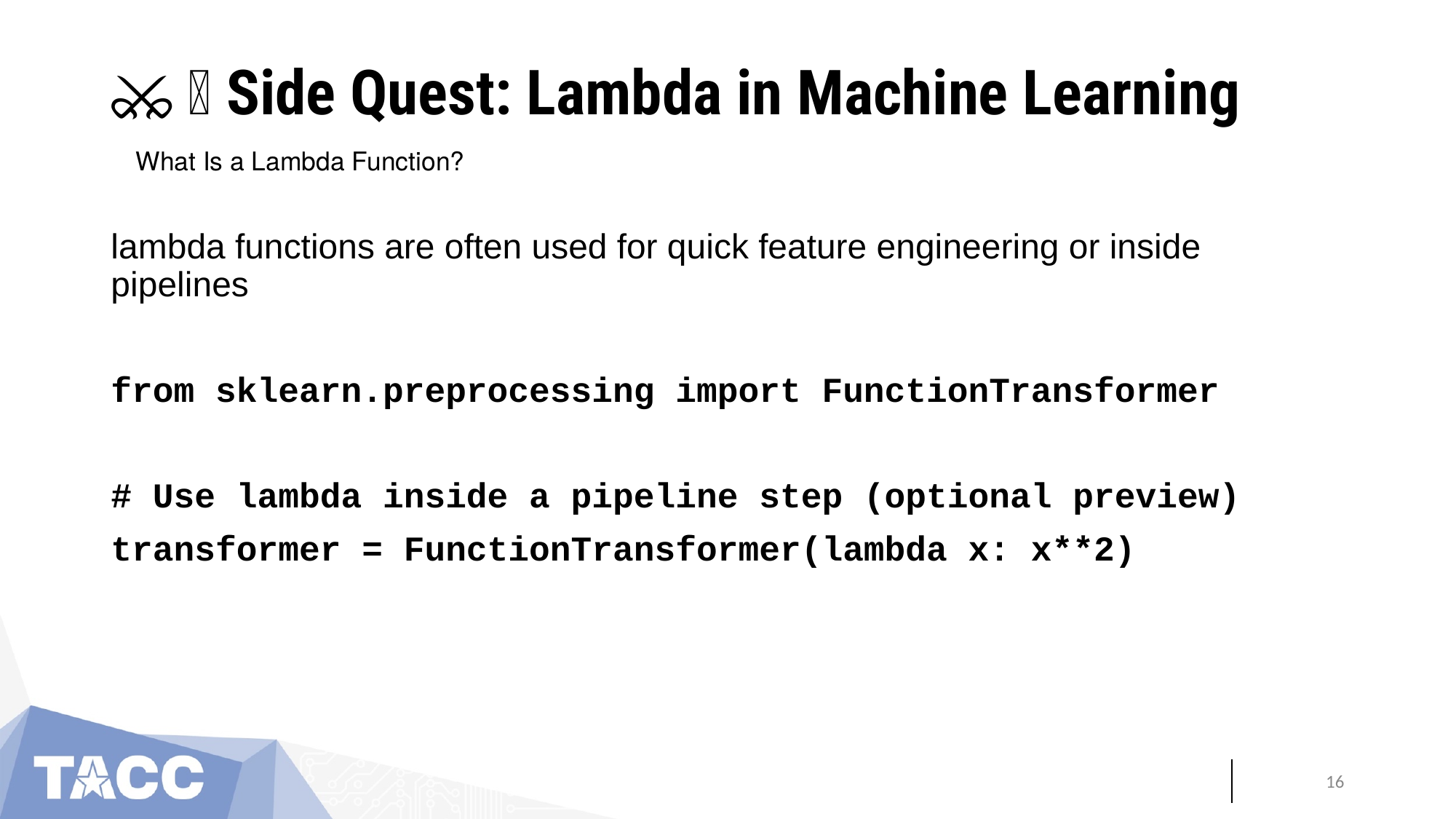

# ⚔️ 🧭 Side Quest: Lambda in Machine Learning
What Is a Lambda Function?
lambda functions are often used for quick feature engineering or inside pipelines

from sklearn.preprocessing import FunctionTransformer

# Use lambda inside a pipeline step (optional preview)
transformer = FunctionTransformer(lambda x: x**2)

16